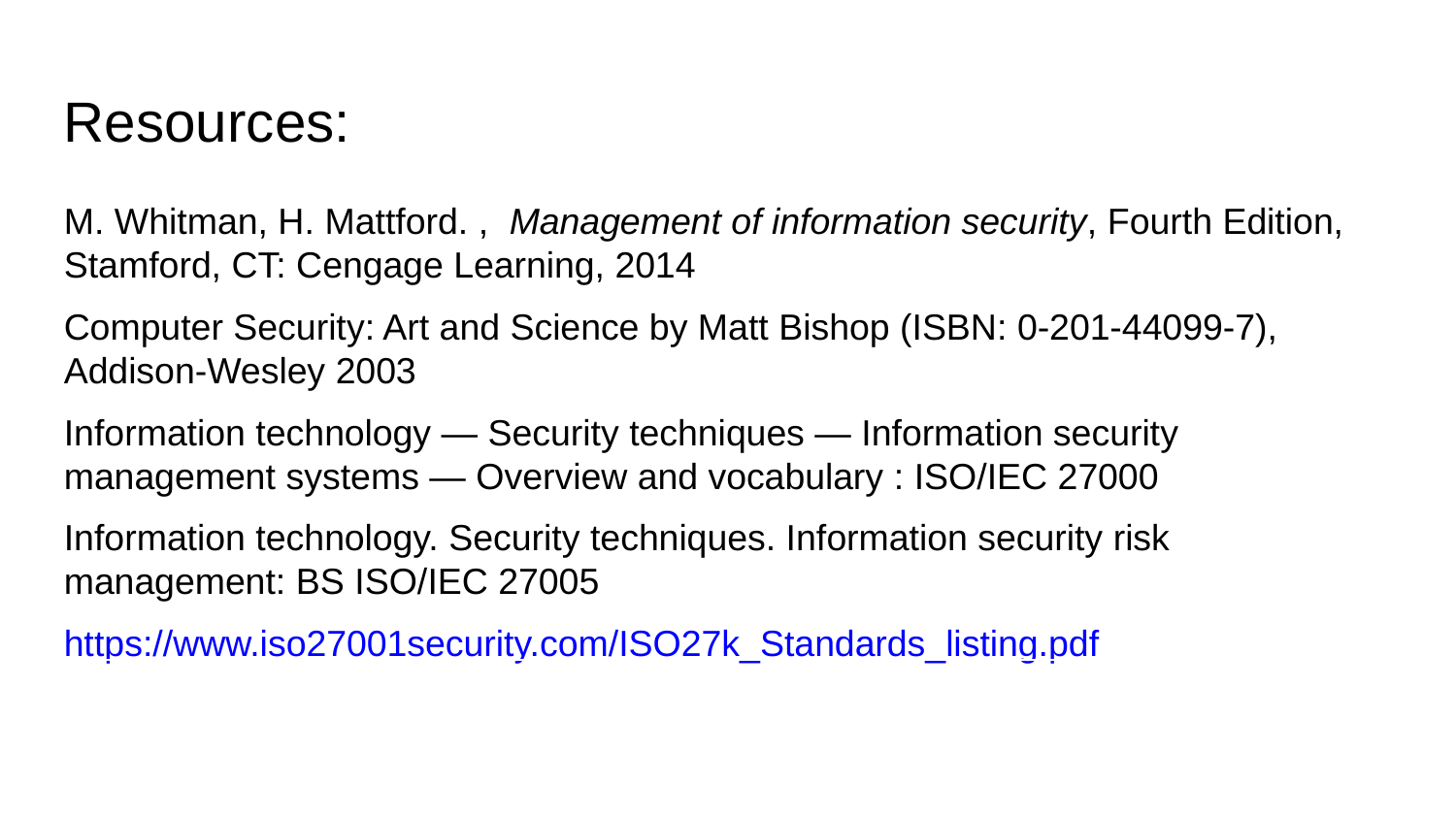

Resources:
M. Whitman, H. Mattford. ,  Management of information security, Fourth Edition, Stamford, CT: Cengage Learning, 2014
Computer Security: Art and Science by Matt Bishop (ISBN: 0-201-44099-7), Addison-Wesley 2003
Information technology — Security techniques — Information security management systems — Overview and vocabulary : ISO/IEC 27000
Information technology. Security techniques. Information security risk management: BS ISO/IEC 27005
https://www.iso27001security.com/ISO27k_Standards_listing.pdf